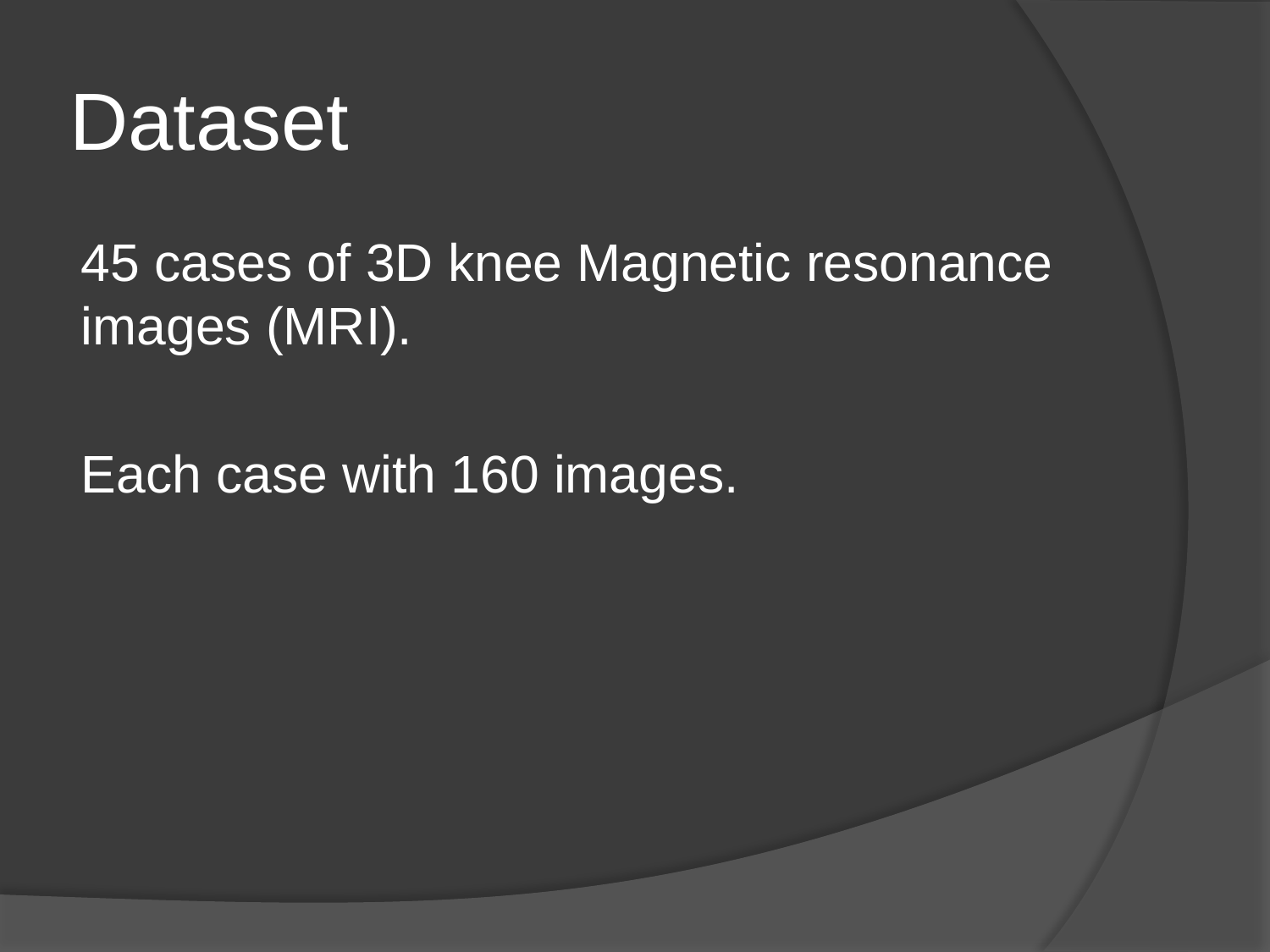

# Dataset
45 cases of 3D knee Magnetic resonance images (MRI).

Each case with 160 images.